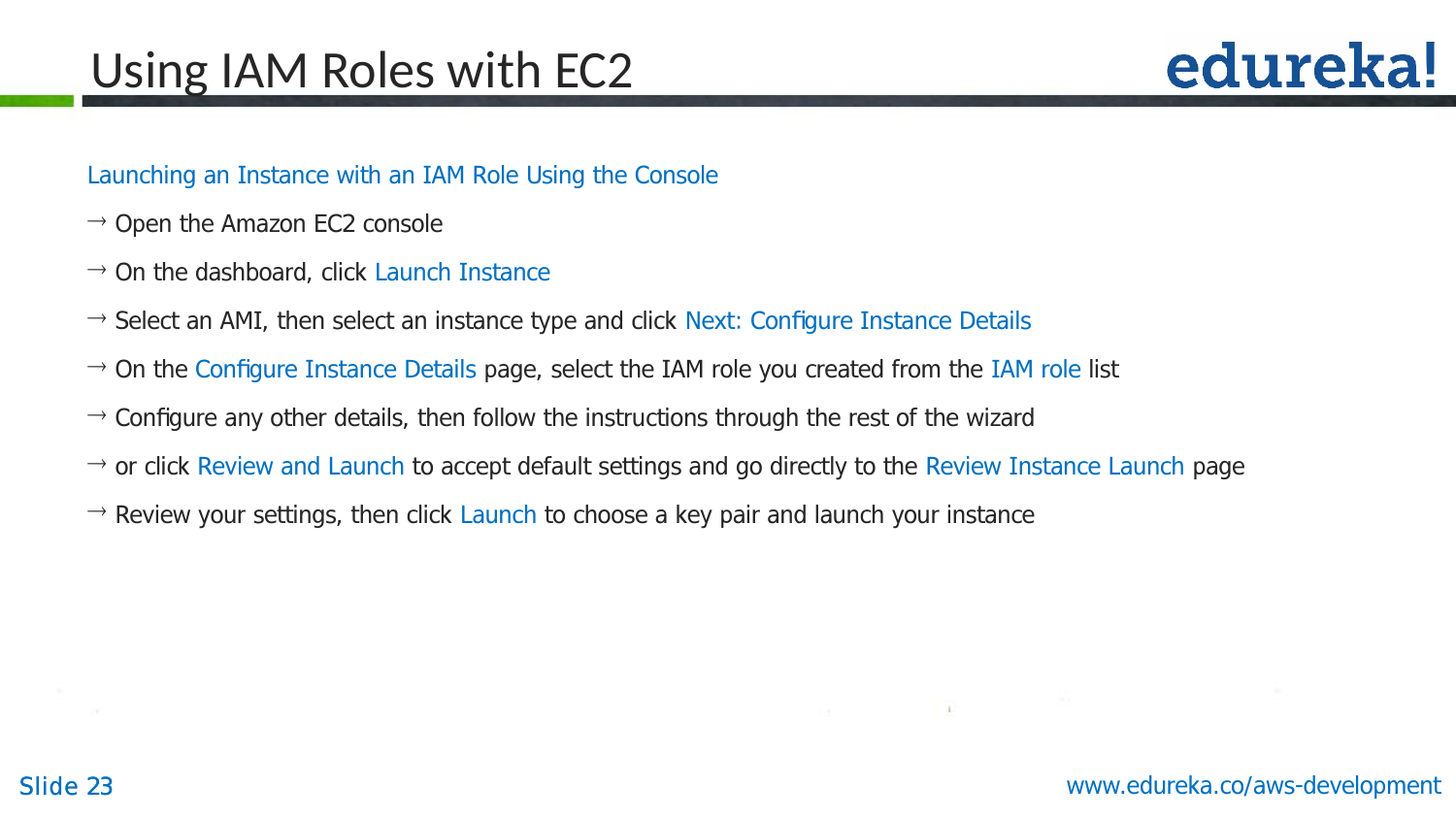

# Using IAM Roles with EC2
Launching an Instance with an IAM Role Using the Console
 Open the Amazon EC2 console
 On the dashboard, click Launch Instance
 Select an AMI, then select an instance type and click Next: Configure Instance Details
 On the Configure Instance Details page, select the IAM role you created from the IAM role list
 Configure any other details, then follow the instructions through the rest of the wizard
 or click Review and Launch to accept default settings and go directly to the Review Instance Launch page
 Review your settings, then click Launch to choose a key pair and launch your instance